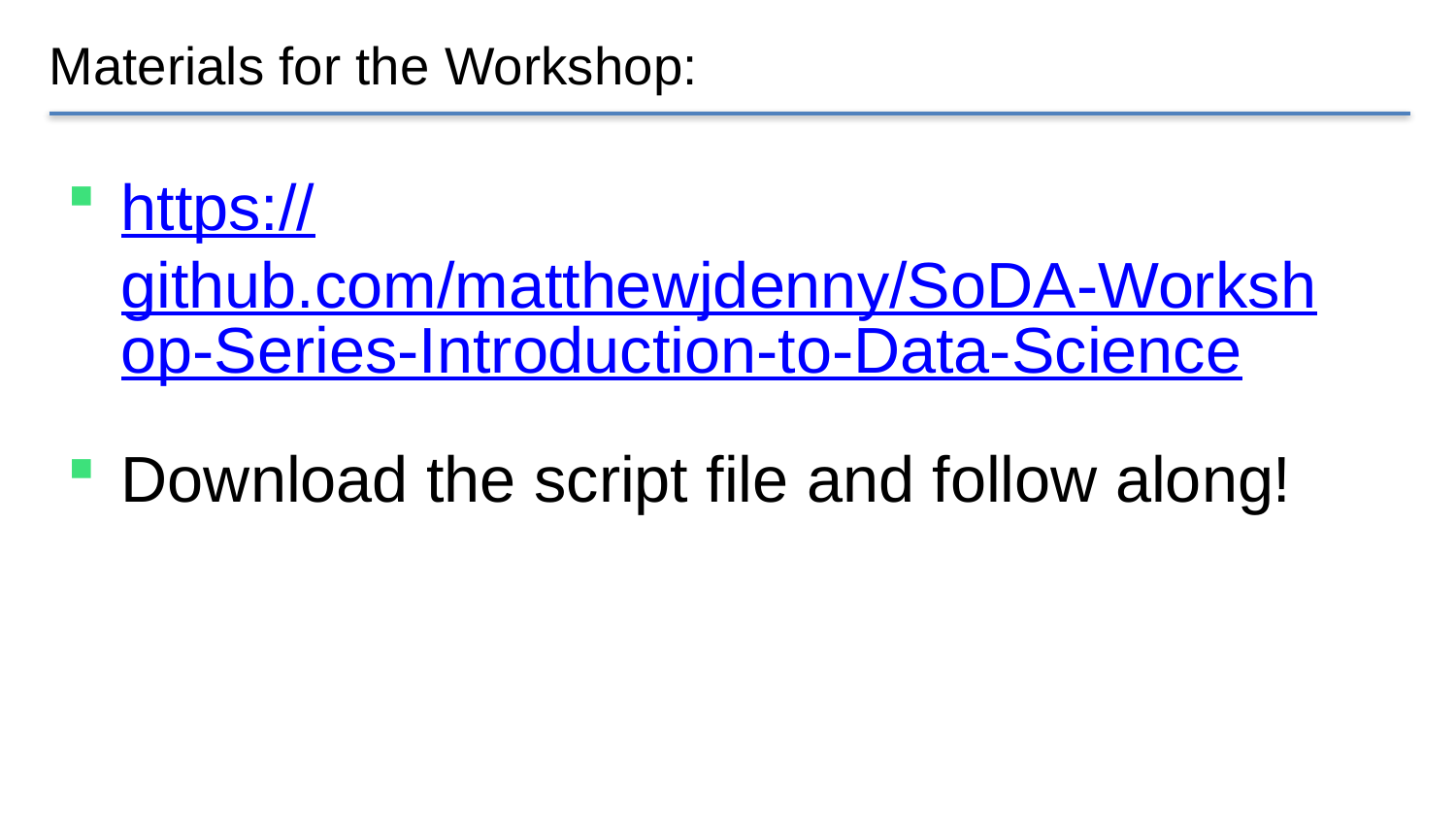

# Materials for the Workshop:
https://github.com/matthewjdenny/SoDA-Workshop-Series-Introduction-to-Data-Science
Download the script file and follow along!